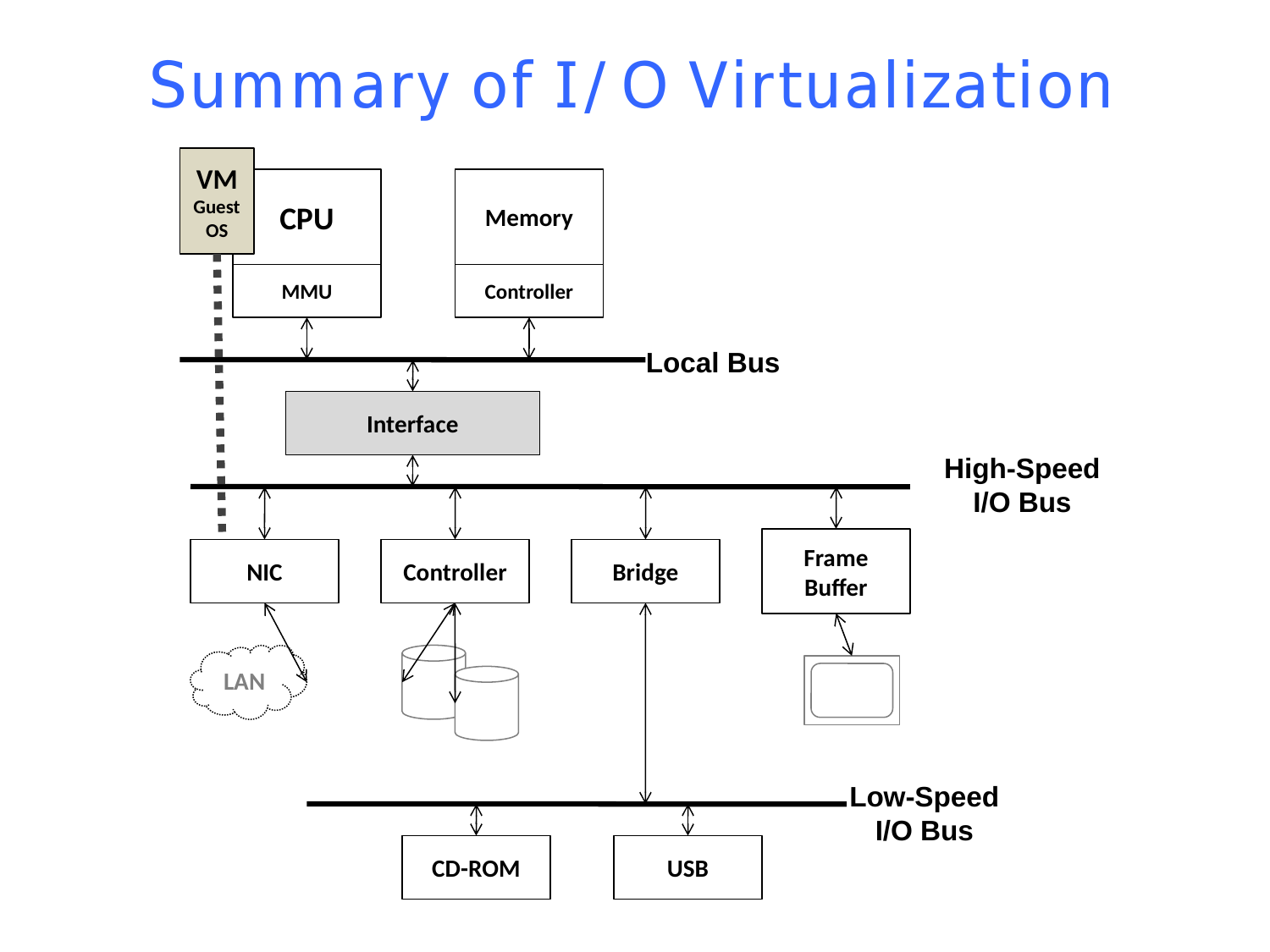

# Summary of I/O Virtualization
VM
Guest OS
CPU
Memory
MMU
Controller
Local Bus
Interface
High-Speed
I/O Bus
Frame Buffer
NIC
Controller
Bridge
LAN

Low-Speed
I/O Bus
CD-ROM
USB